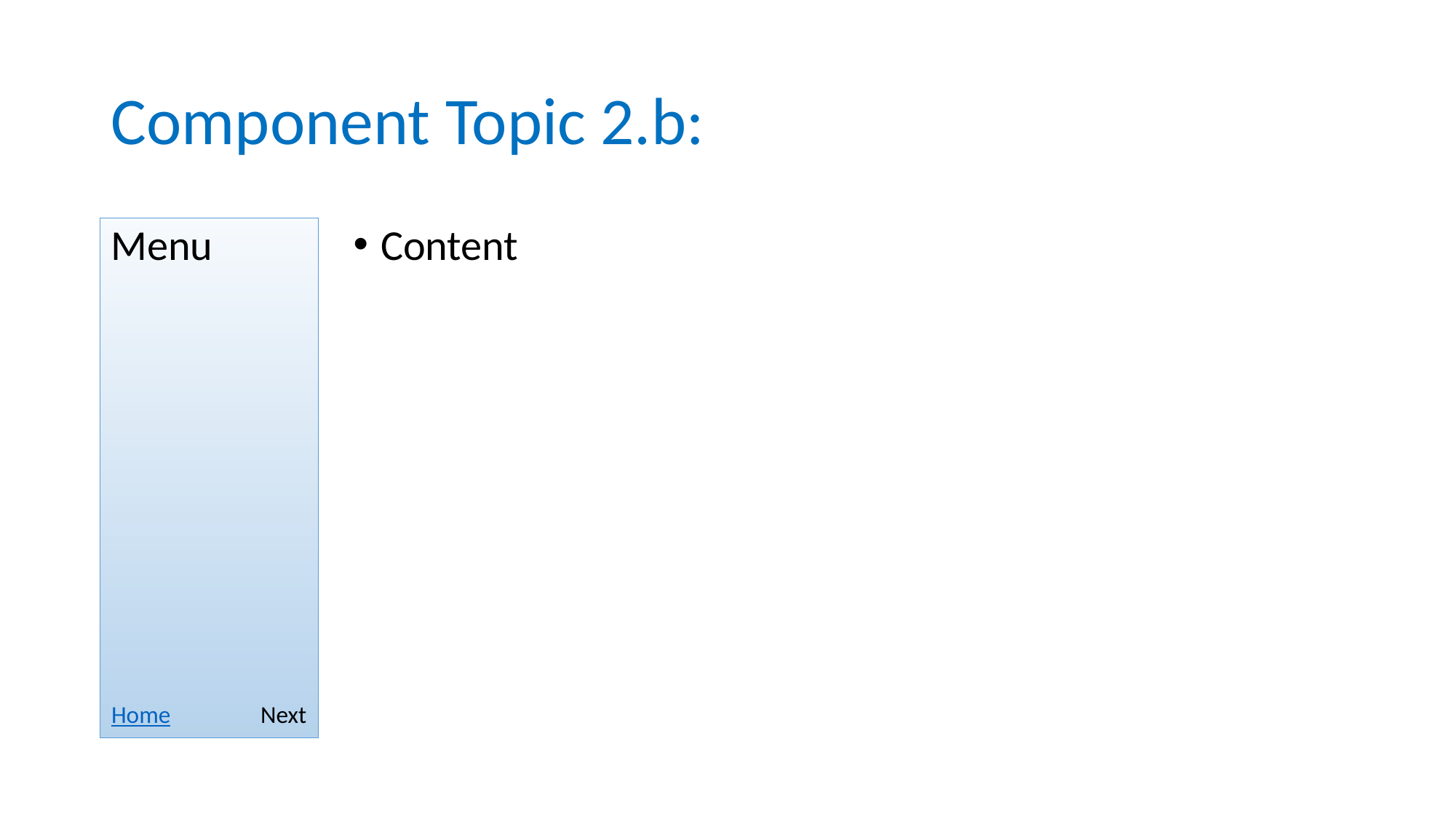

# Component Topic 2.b:
Menu
Content
Home
Next